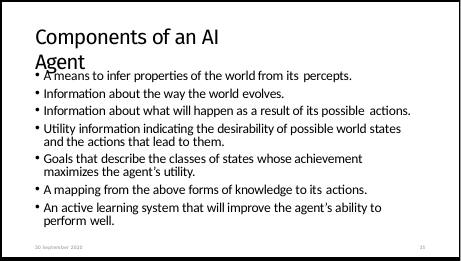

# Components of an AI Agent
A means to infer properties of the world from its percepts.
Information about the way the world evolves.
Information about what will happen as a result of its possible actions.
Utility information indicating the desirability of possible world states  and the actions that lead to them.
Goals that describe the classes of states whose achievement  maximizes the agent’s utility.
A mapping from the above forms of knowledge to its actions.
An active learning system that will improve the agent’s ability to  perform well.
30 September 2020
35